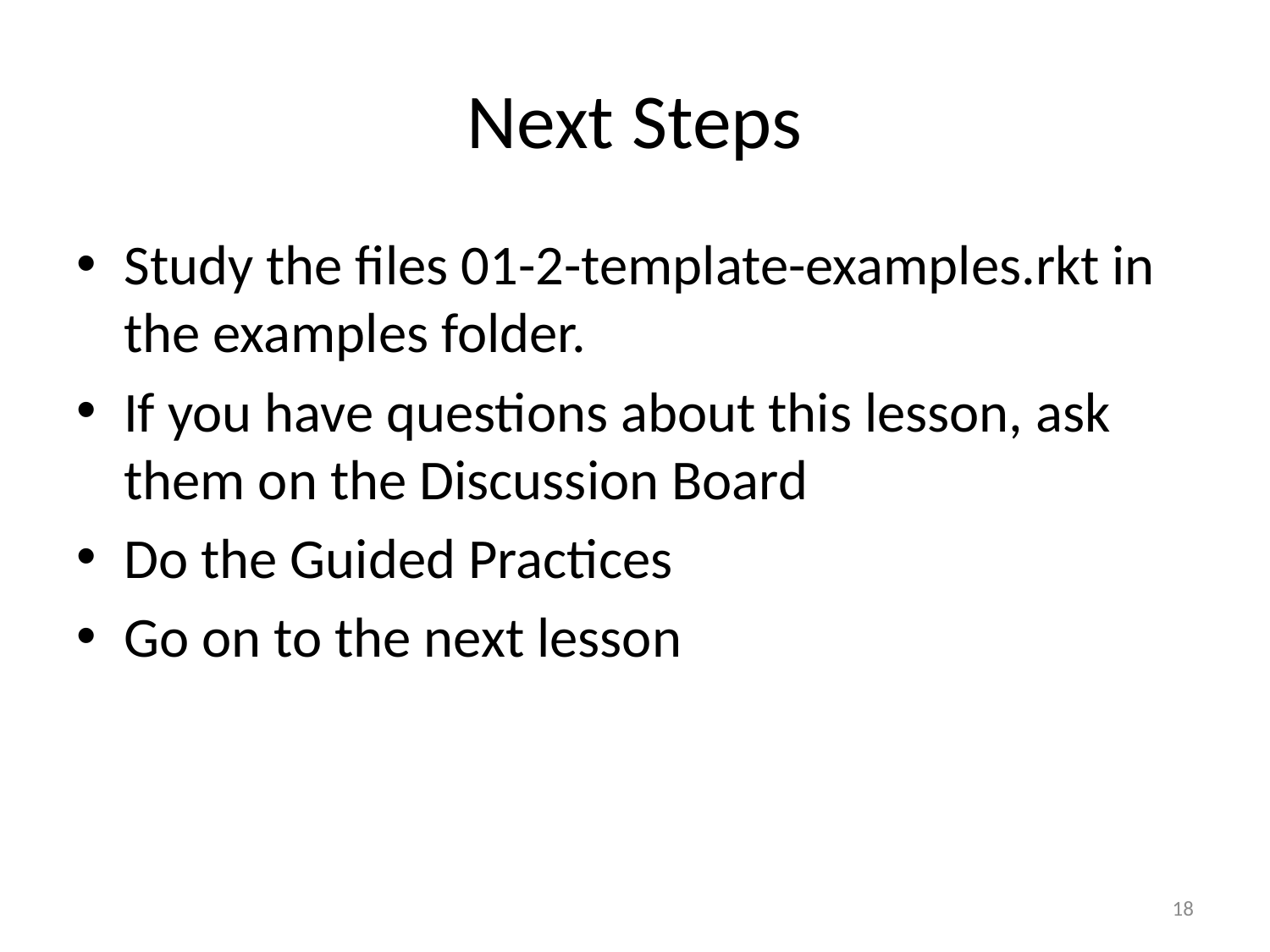

# Next Steps
Study the files 01-2-template-examples.rkt in the examples folder.
If you have questions about this lesson, ask them on the Discussion Board
Do the Guided Practices
Go on to the next lesson
18